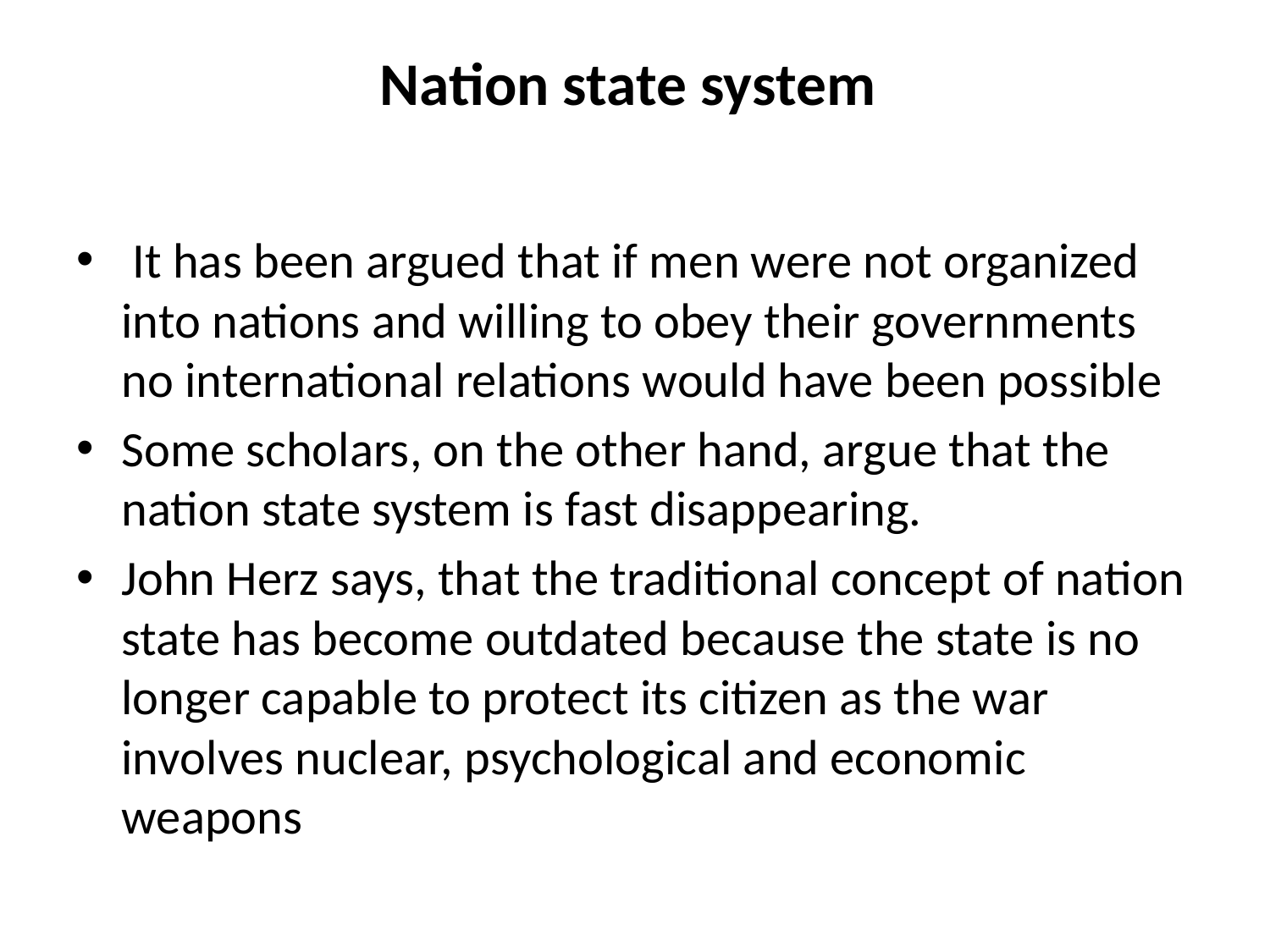

# Nation state system
 It has been argued that if men were not organized into nations and willing to obey their governments no international relations would have been possible
Some scholars, on the other hand, argue that the nation state system is fast disappearing.
John Herz says, that the traditional concept of nation state has become outdated because the state is no longer capable to protect its citizen as the war involves nuclear, psychological and economic weapons